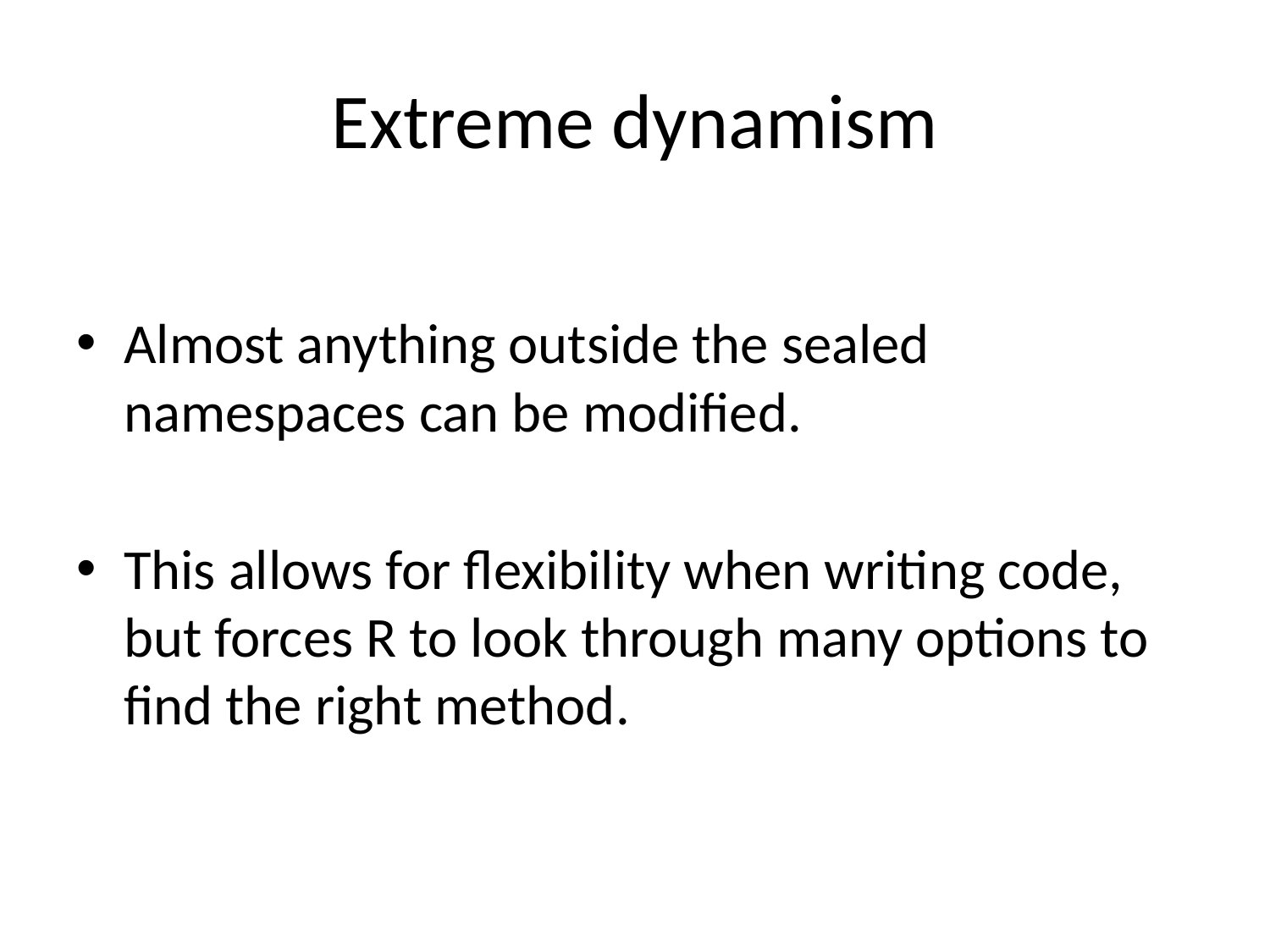

# Extreme dynamism

Almost anything outside the sealed namespaces can be modified.

This allows for flexibility when writing code, but forces R to look through many options to find the right method.